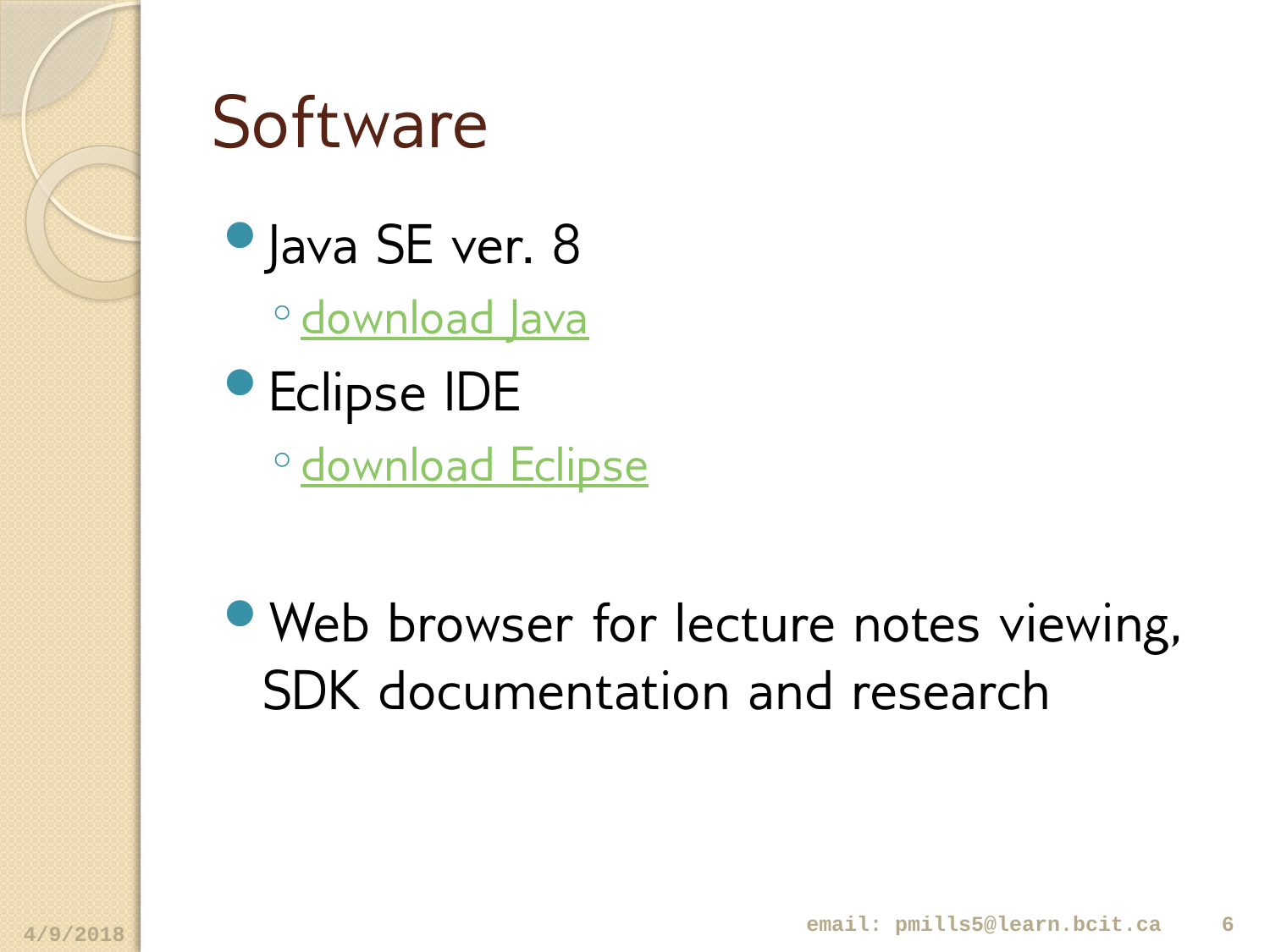

# Software
Java SE ver. 8
download Java
Eclipse IDE
download Eclipse

Web browser for lecture notes viewing, SDK documentation and research

email: pmills5@learn.bcit.ca
6
4/9/2018